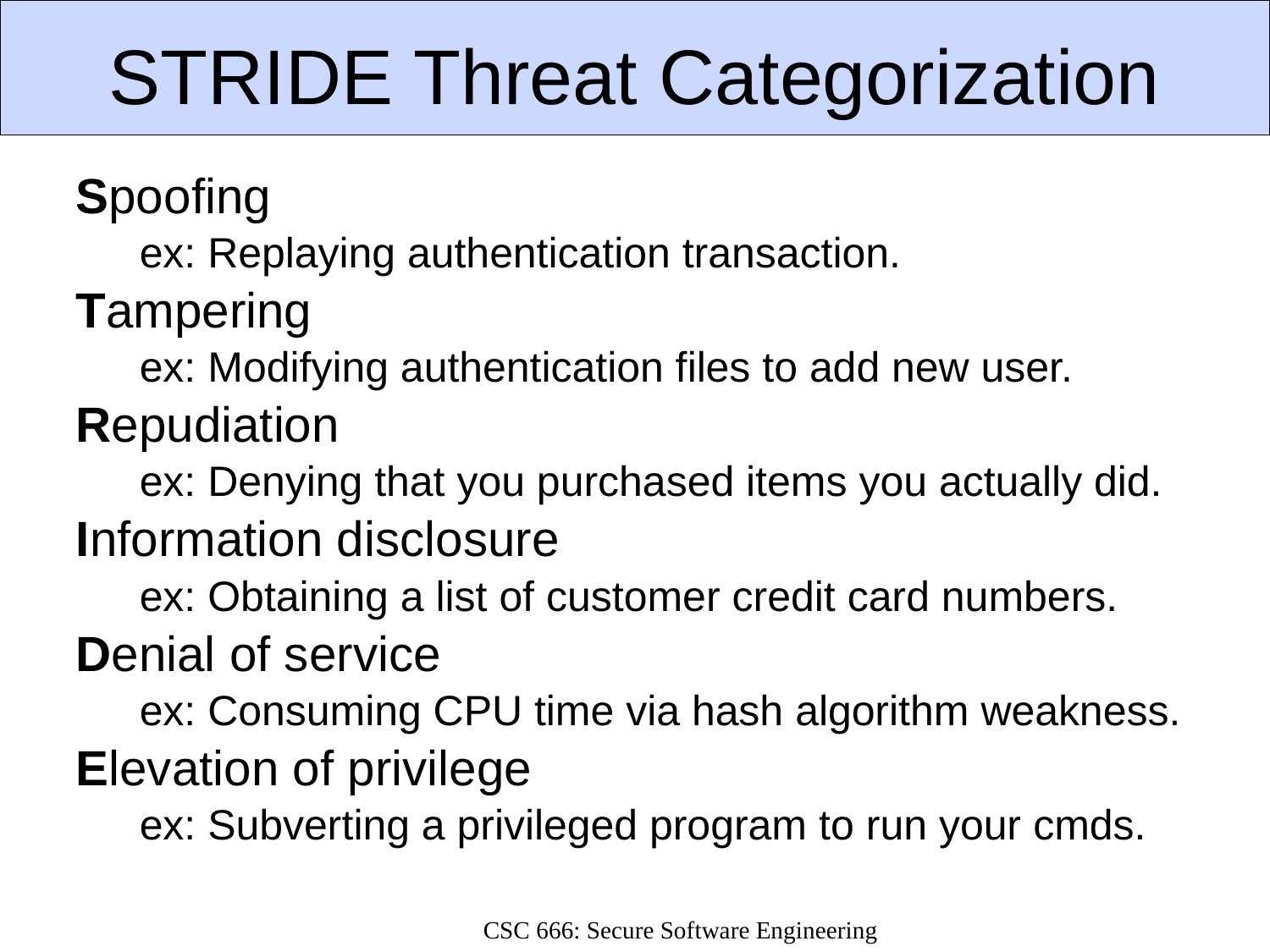

# STRIDE Threat Categorization
Spoofing
ex: Replaying authentication transaction.
Tampering
ex: Modifying authentication files to add new user.
Repudiation
ex: Denying that you purchased items you actually did.
Information disclosure
ex: Obtaining a list of customer credit card numbers.
Denial of service
ex: Consuming CPU time via hash algorithm weakness.
Elevation of privilege
ex: Subverting a privileged program to run your cmds.
CSC 666: Secure Software Engineering